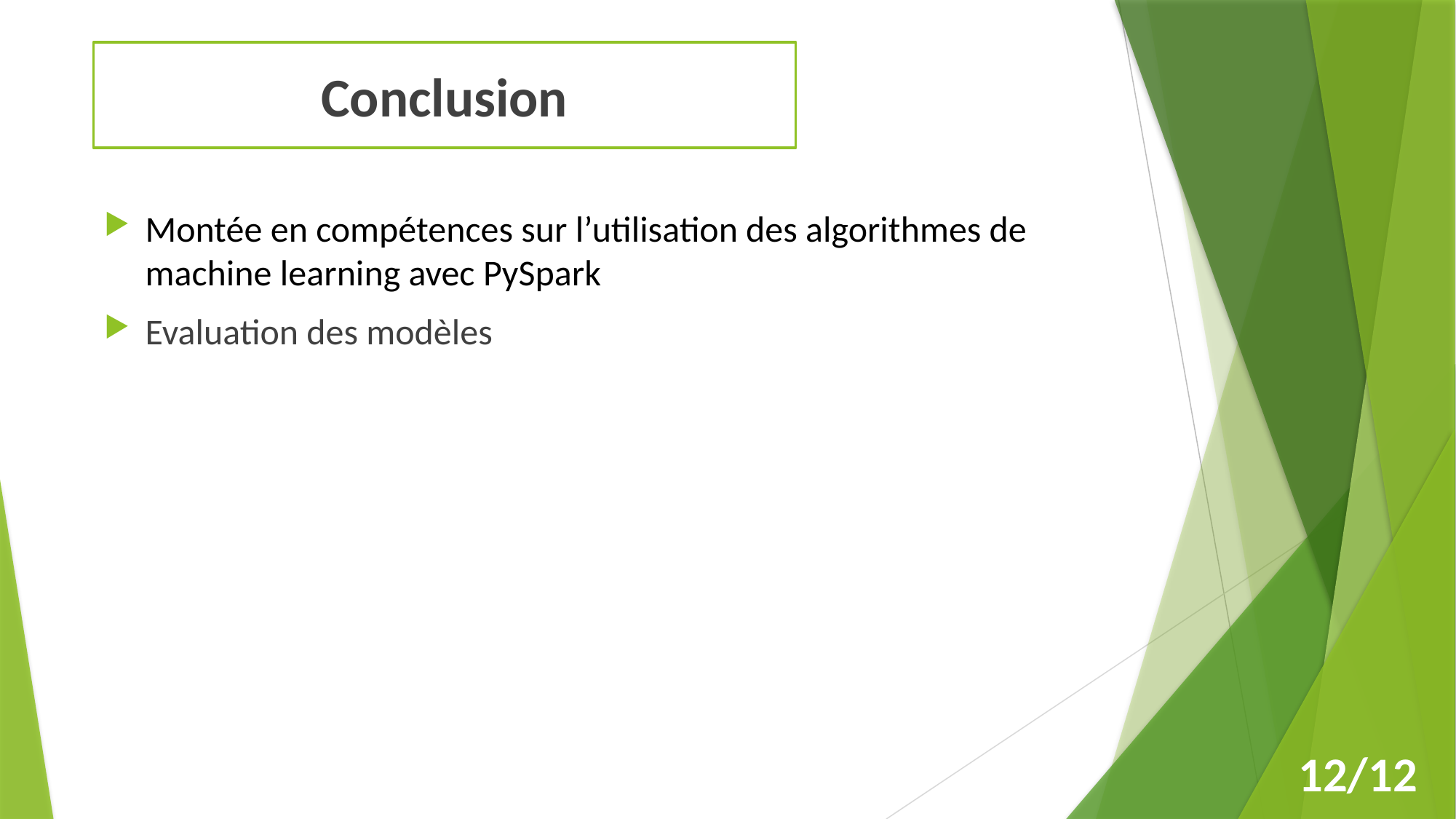

Conclusion
Montée en compétences sur l’utilisation des algorithmes de machine learning avec PySpark
Evaluation des modèles
12/12